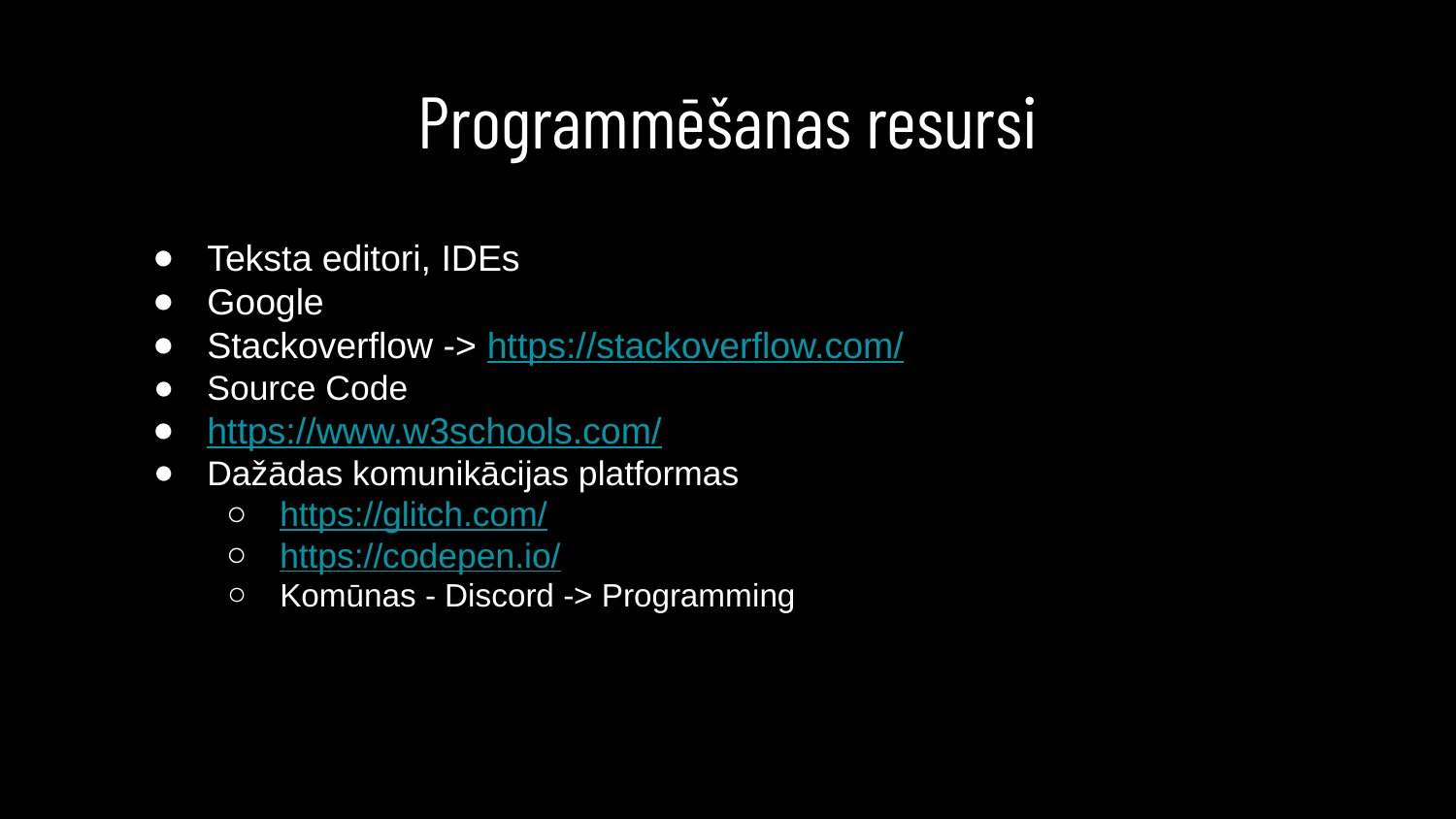

# Programmēšanas resursi
Teksta editori, IDEs
Google
Stackoverflow -> https://stackoverflow.com/
Source Code
https://www.w3schools.com/
Dažādas komunikācijas platformas
https://glitch.com/
https://codepen.io/
Komūnas - Discord -> Programming